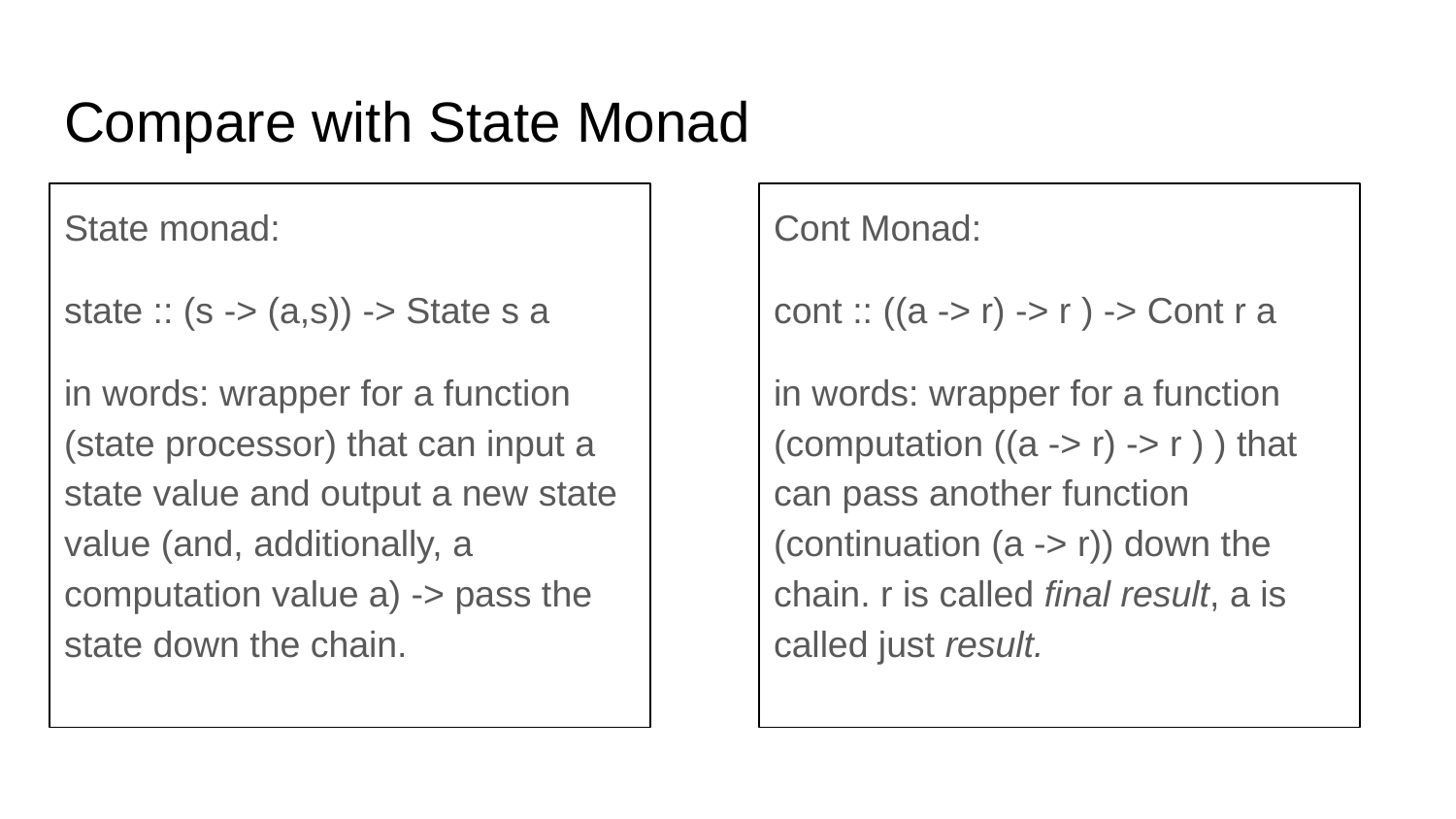

# Compare with State Monad
State monad:
state :: (s -> (a,s)) -> State s a
in words: wrapper for a function (state processor) that can input a state value and output a new state value (and, additionally, a computation value a) -> pass the state down the chain.
Cont Monad:
cont :: ((a -> r) -> r ) -> Cont r a
in words: wrapper for a function (computation ((a -> r) -> r ) ) that can pass another function (continuation (a -> r)) down the chain. r is called final result, a is called just result.